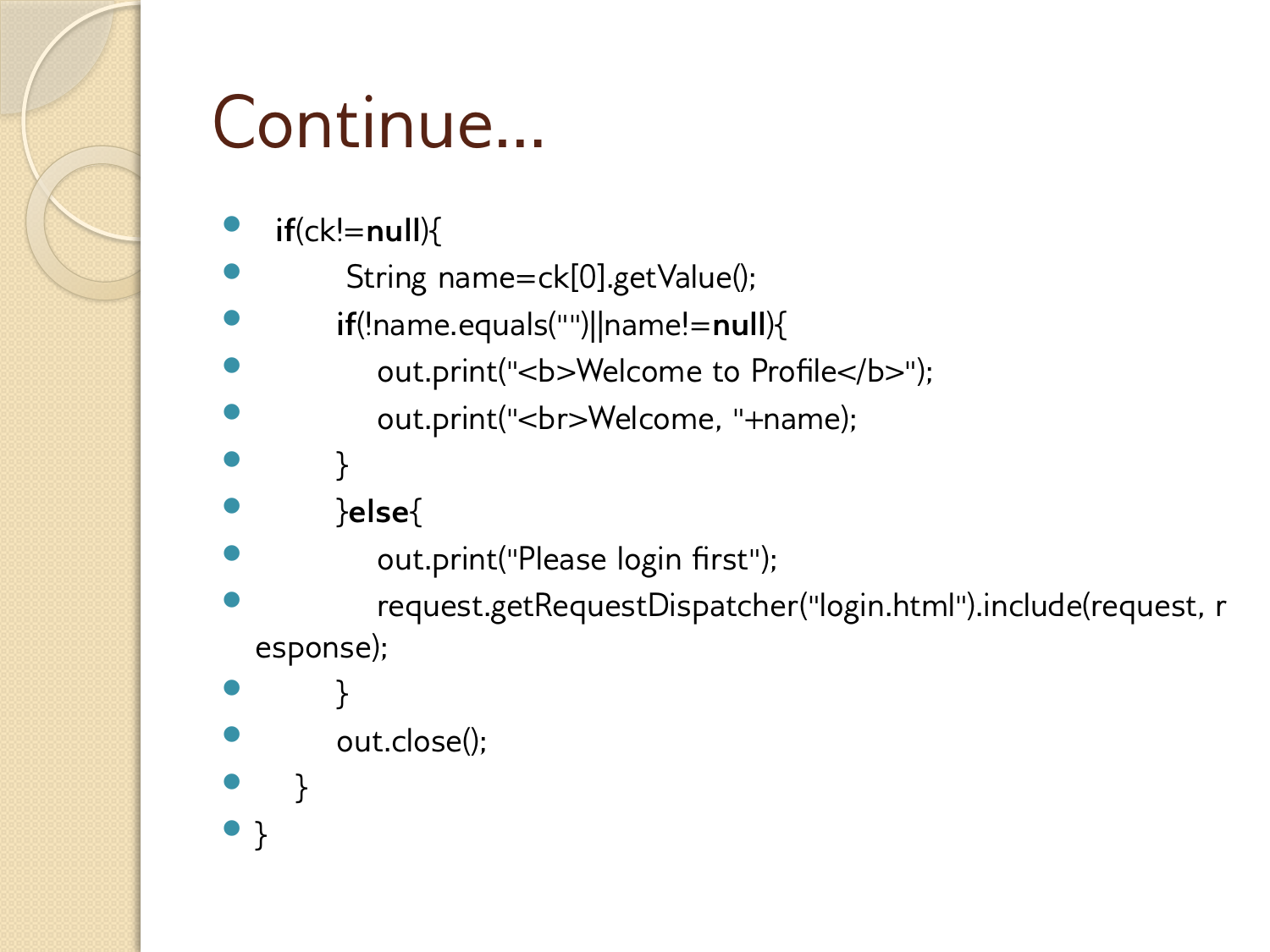

# Continue…
  if(ck!=null){
         String name=ck[0].getValue();
        if(!name.equals("")||name!=null){
            out.print("<b>Welcome to Profile</b>");
            out.print("<br>Welcome, "+name);
        }
        }else{
            out.print("Please login first");
            request.getRequestDispatcher("login.html").include(request, response);
        }
        out.close();
    }
}